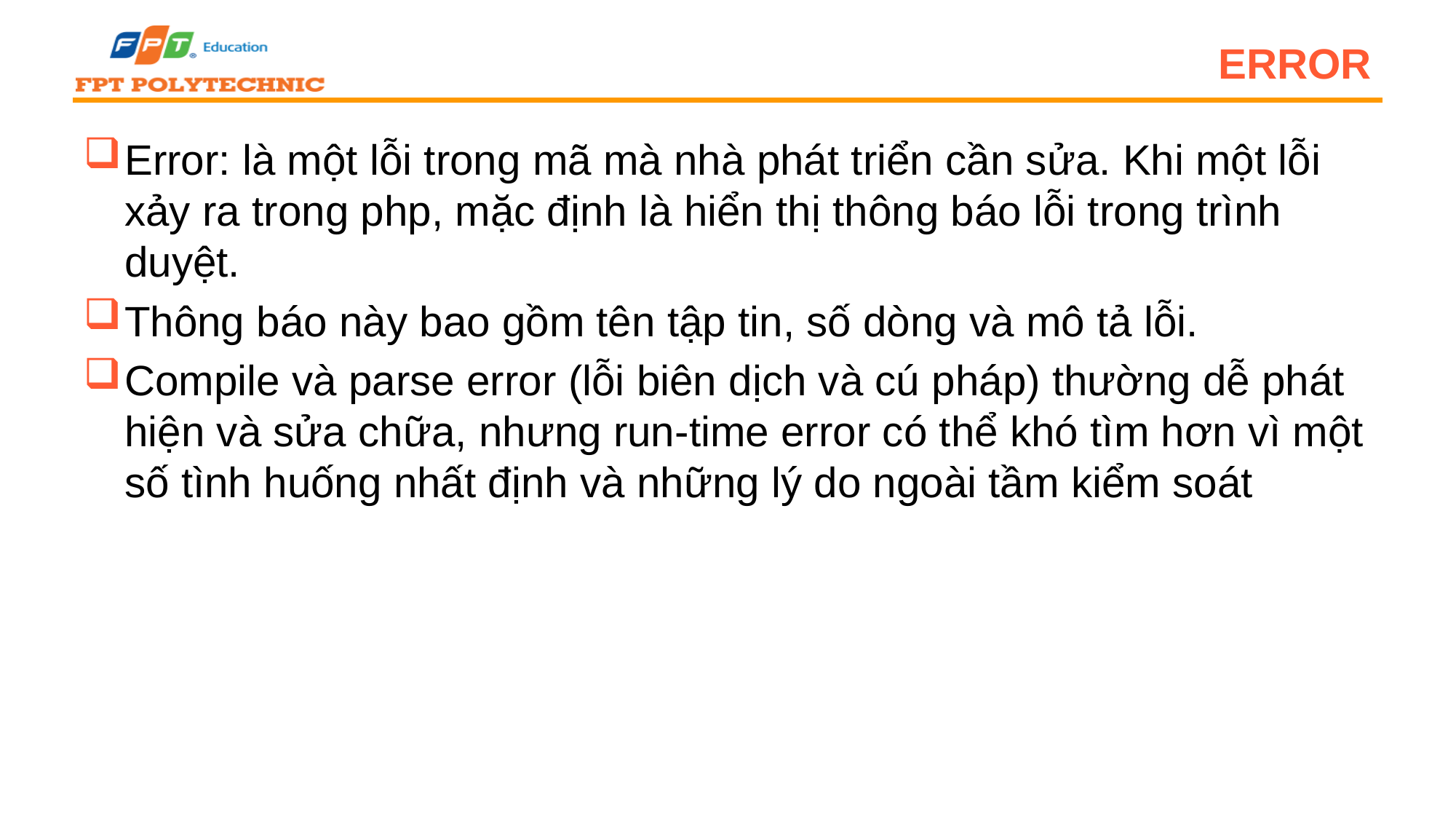

# Error
Error: là một lỗi trong mã mà nhà phát triển cần sửa. Khi một lỗi xảy ra trong php, mặc định là hiển thị thông báo lỗi trong trình duyệt.
Thông báo này bao gồm tên tập tin, số dòng và mô tả lỗi.
Compile và parse error (lỗi biên dịch và cú pháp) thường dễ phát hiện và sửa chữa, nhưng run-time error có thể khó tìm hơn vì một số tình huống nhất định và những lý do ngoài tầm kiểm soát